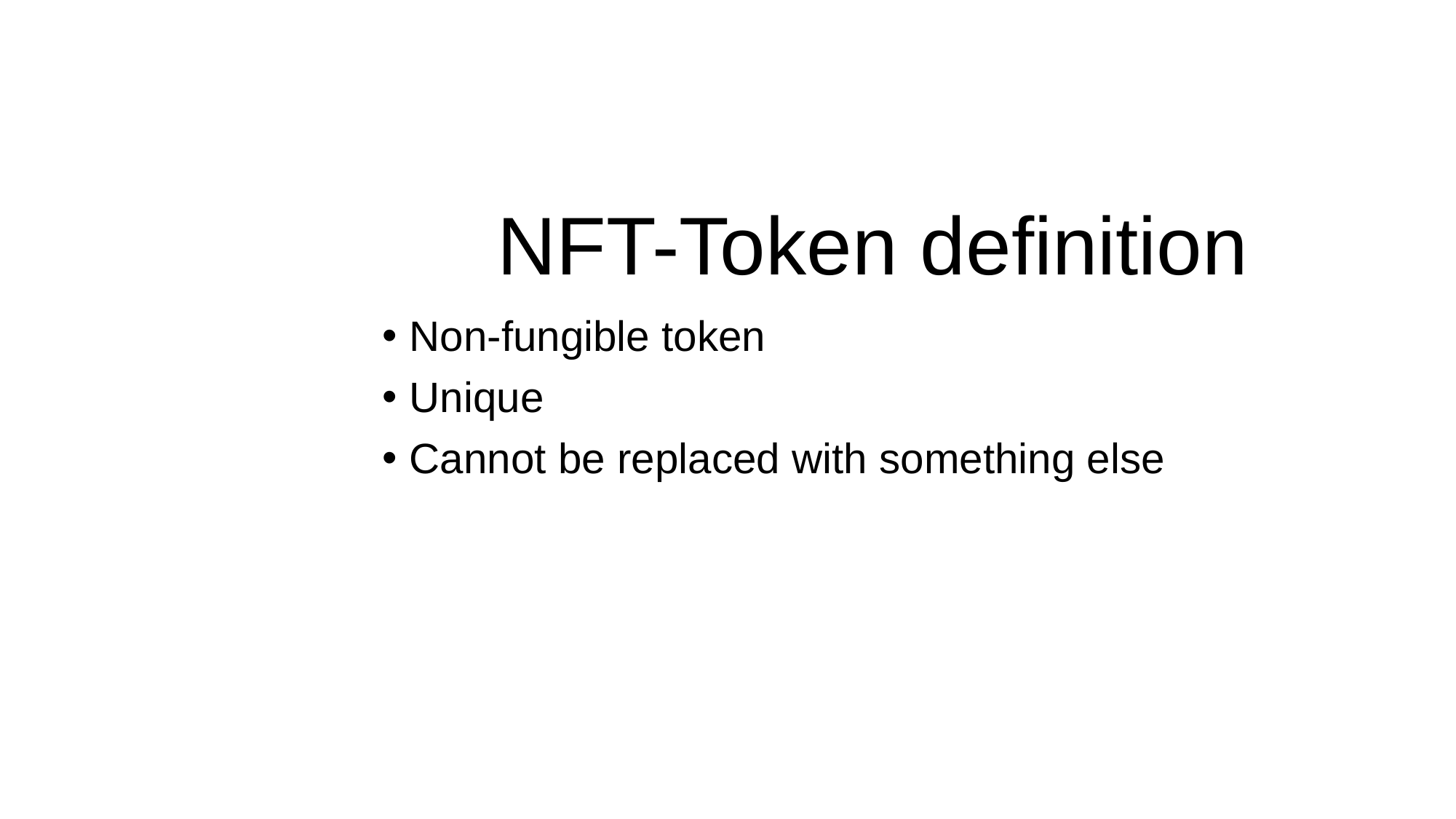

# NFT-Token definition
Non-fungible token
Unique
Cannot be replaced with something else